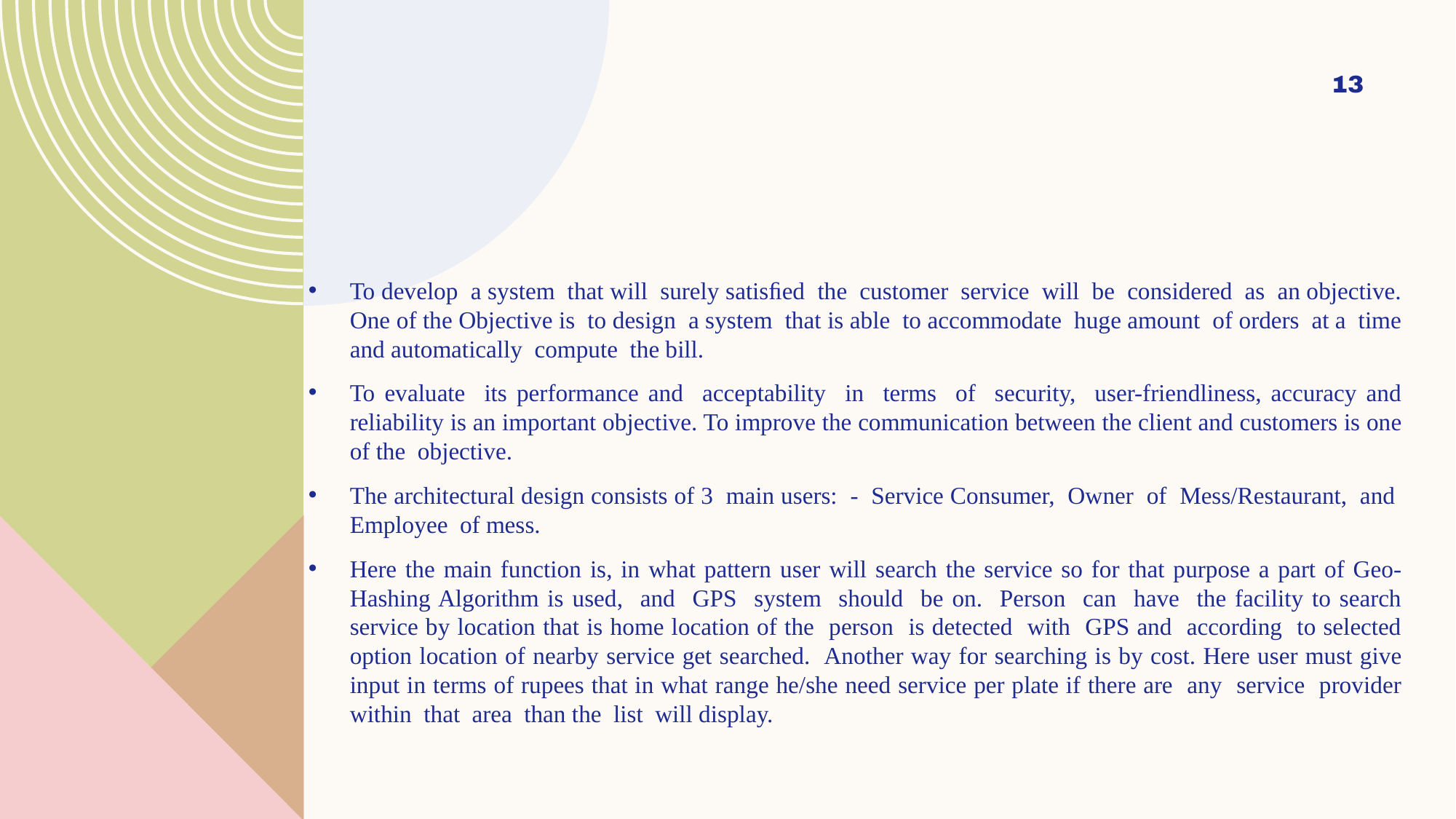

13
To develop  a system  that will  surely satisﬁed  the  customer  service  will  be  considered  as  an objective. One of the Objective is  to design  a system  that is able  to accommodate  huge amount  of orders  at a  time and automatically  compute  the bill.
To evaluate  its performance and  acceptability  in  terms  of  security,  user-friendliness, accuracy and reliability is an important objective. To improve the communication between the client and customers is one of the  objective.
The architectural design consists of 3  main users:  -  Service Consumer,  Owner  of  Mess/Restaurant,  and  Employee  of mess.
Here the main function is, in what pattern user will search the service so for that purpose a part of Geo-Hashing Algorithm is used,  and  GPS  system  should  be on.  Person  can  have  the facility to search service by location that is home location of the  person  is detected  with  GPS and  according  to selected option location of nearby service get searched.  Another way for searching is by cost. Here user must give input in terms of rupees that in what range he/she need service per plate if there are  any  service  provider within  that  area  than the  list  will display.